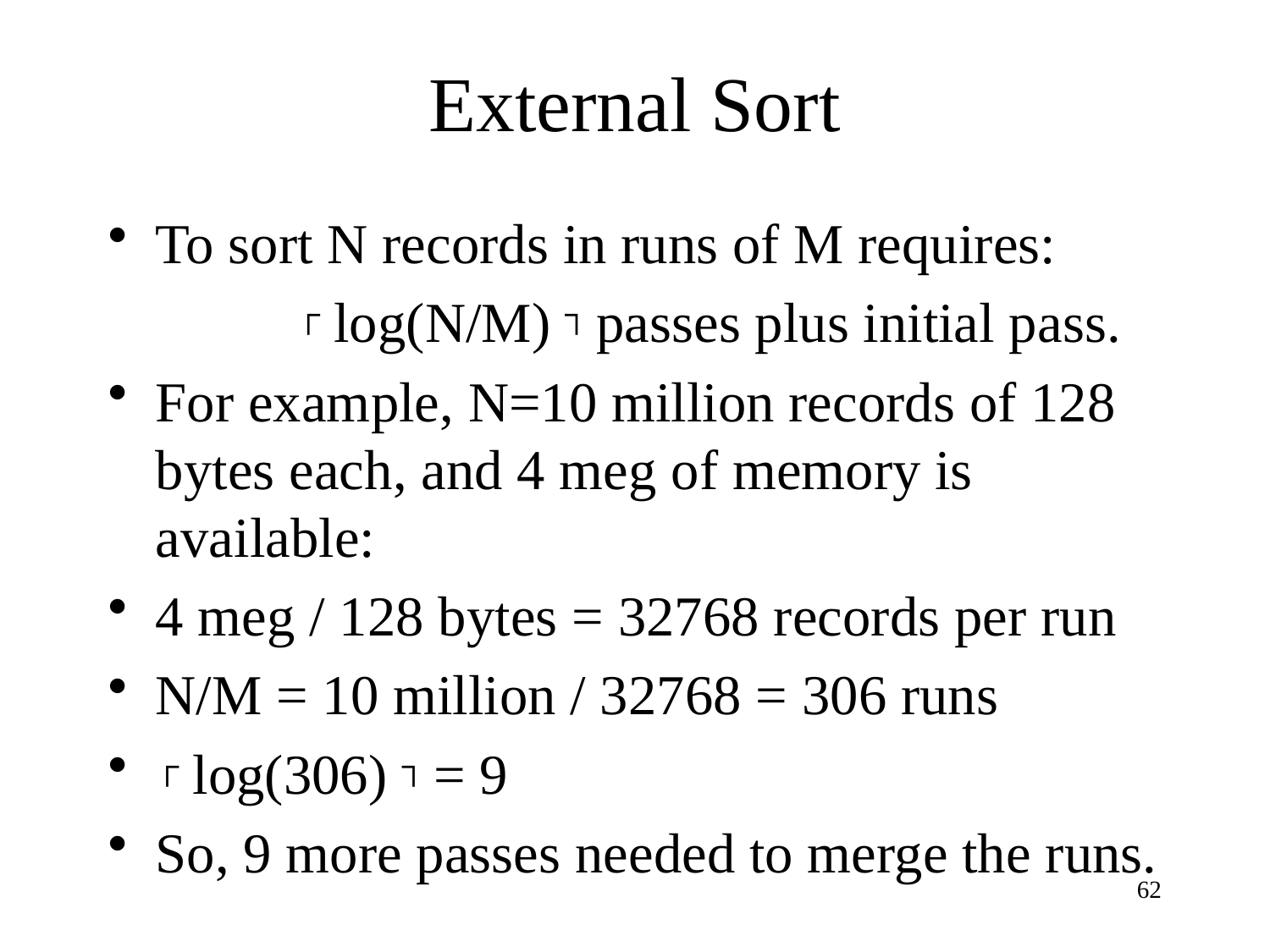

# External Sort
To sort N records in runs of M requires:
		 ┌ log(N/M) ┐ passes plus initial pass.
For example, N=10 million records of 128 bytes each, and 4 meg of memory is available:
4 meg / 128 bytes = 32768 records per run
N/M = 10 million / 32768 = 306 runs
┌ log(306) ┐ = 9
So, 9 more passes needed to merge the runs.
62